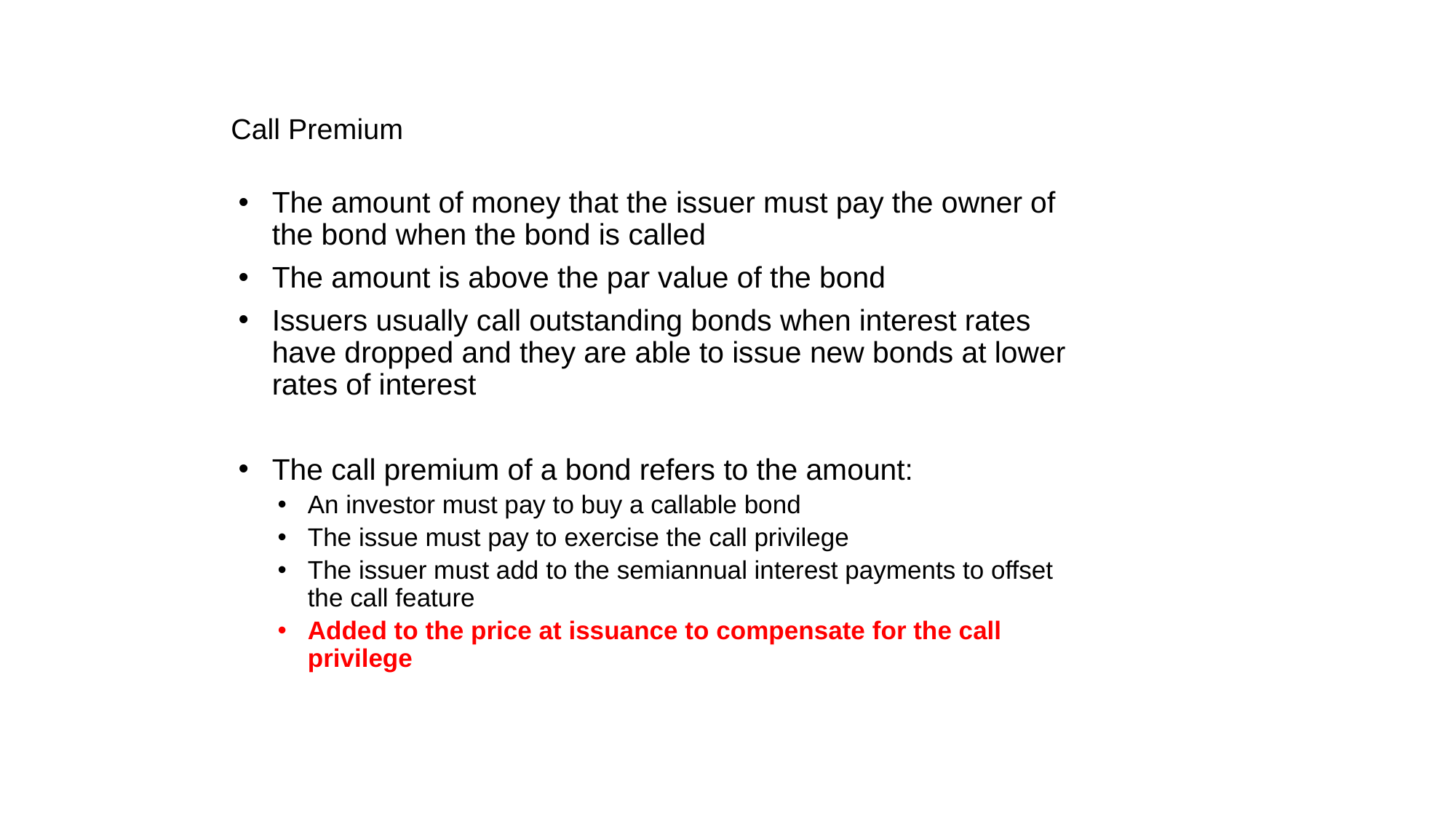

# Call Premium
The amount of money that the issuer must pay the owner of the bond when the bond is called
The amount is above the par value of the bond
Issuers usually call outstanding bonds when interest rates have dropped and they are able to issue new bonds at lower rates of interest

The call premium of a bond refers to the amount:
An investor must pay to buy a callable bond
The issue must pay to exercise the call privilege
The issuer must add to the semiannual interest payments to offset the call feature
Added to the price at issuance to compensate for the call privilege